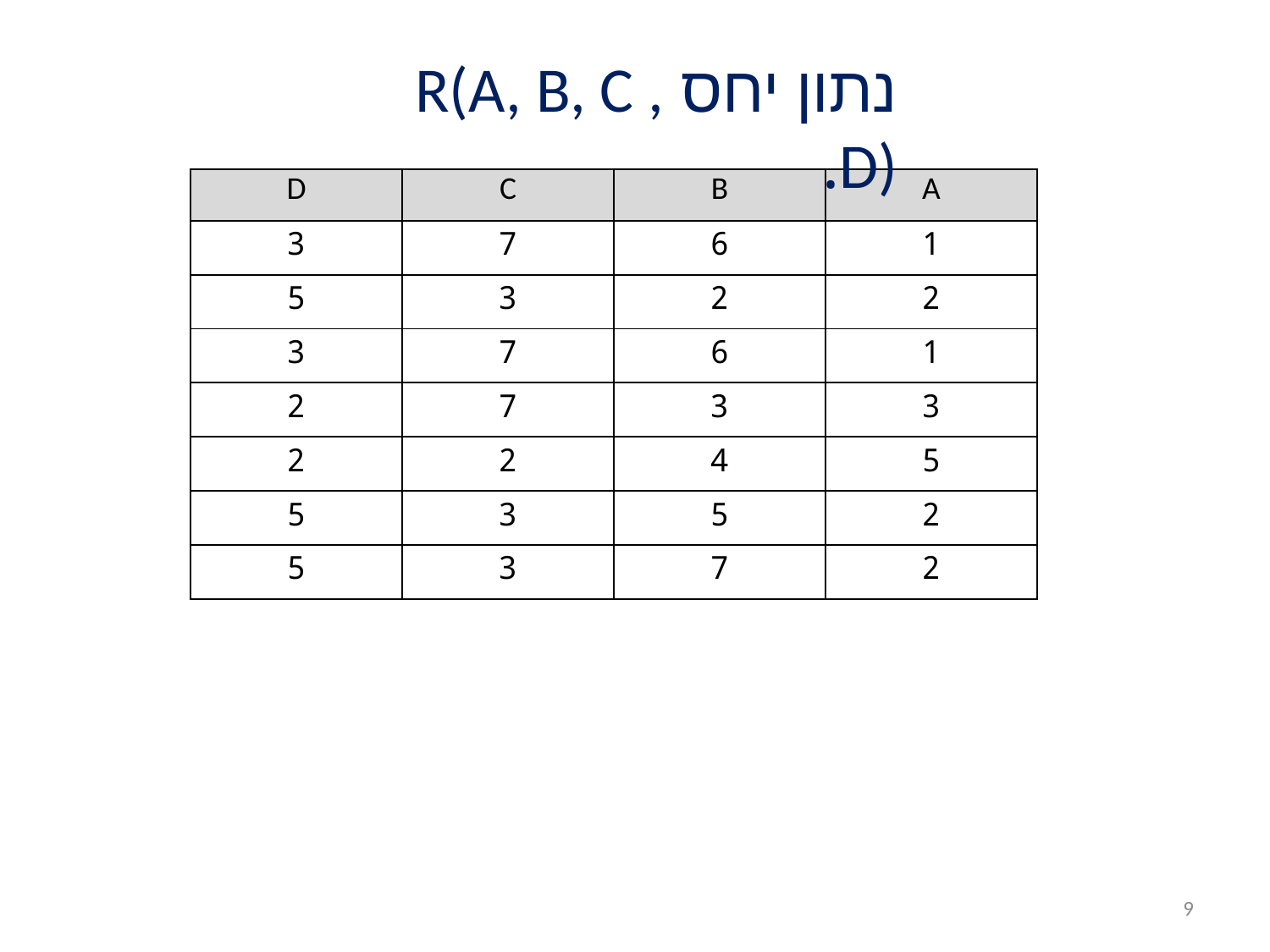

נתון יחס R(A, B, C , D).
| D | C | B | A |
| --- | --- | --- | --- |
| 3 | 7 | 6 | 1 |
| 5 | 3 | 2 | 2 |
| 3 | 7 | 6 | 1 |
| 2 | 7 | 3 | 3 |
| 2 | 2 | 4 | 5 |
| 5 | 3 | 5 | 2 |
| 5 | 3 | 7 | 2 |
9